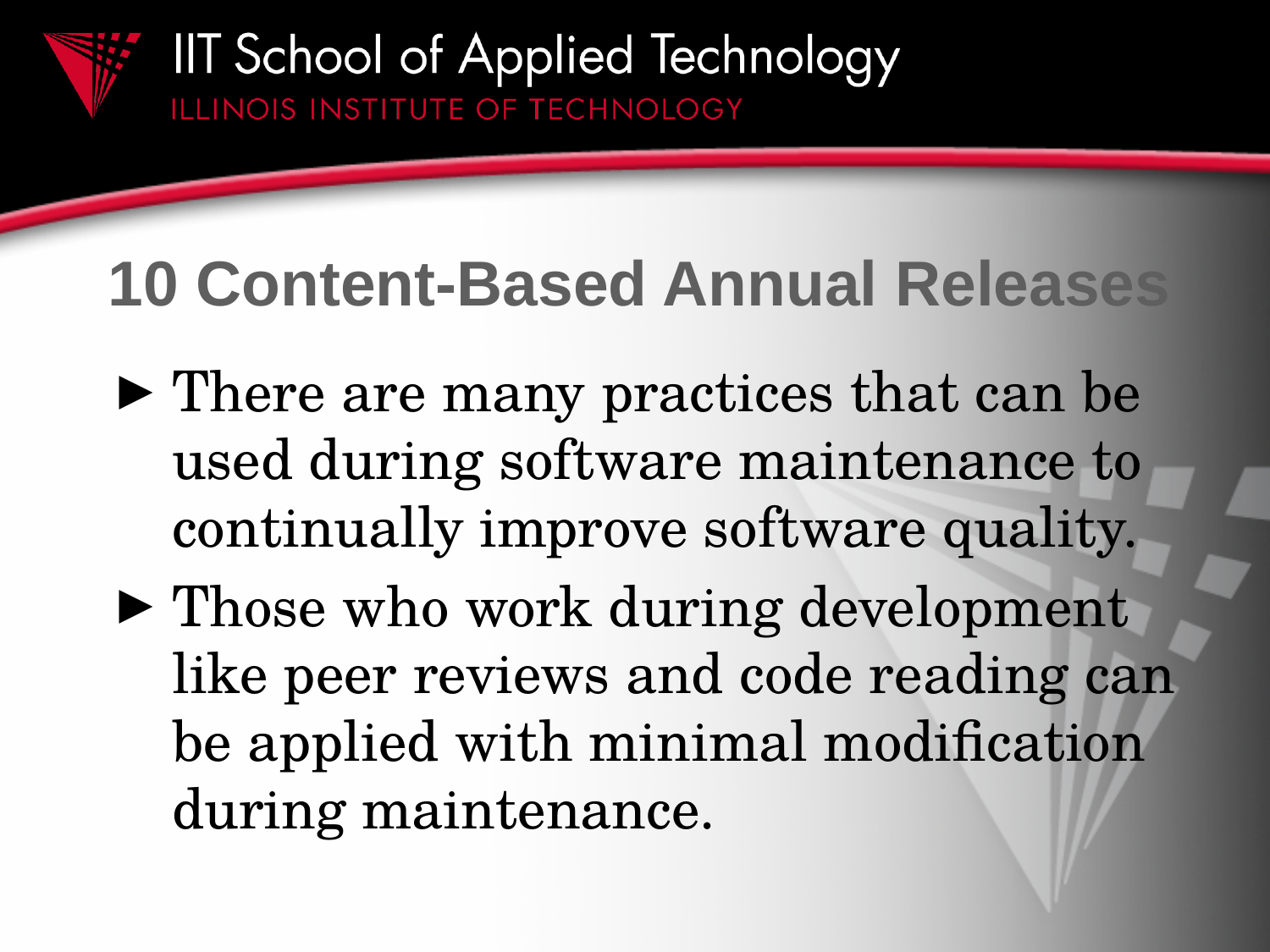

# 10 Content-Based Annual Releases
There are many practices that can be used during software maintenance to continually improve software quality.
Those who work during development like peer reviews and code reading can be applied with minimal modification during maintenance.